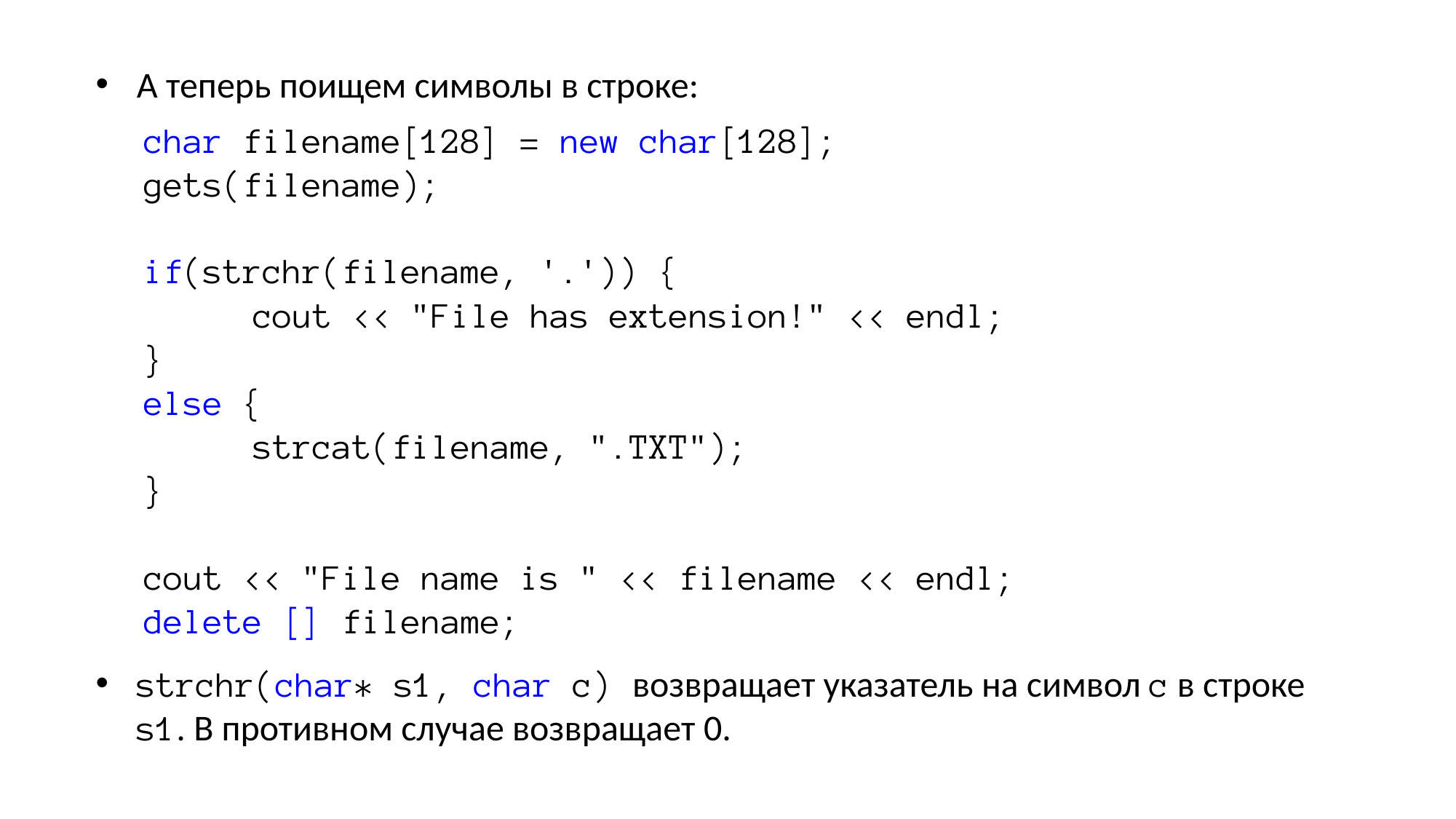

А теперь поищем символы в строке:
char filename[128] = new char[128];
gets(filename);

if(strchr(filename, '.')) {
	cout << "File has extension!" << endl;
}
else {
	strcat(filename, ".TXT");
}

cout << "File name is " << filename << endl;
delete [] filename;
strchr(char* s1, char c) возвращает указатель на символ c в строке s1. В противном случае возвращает 0.